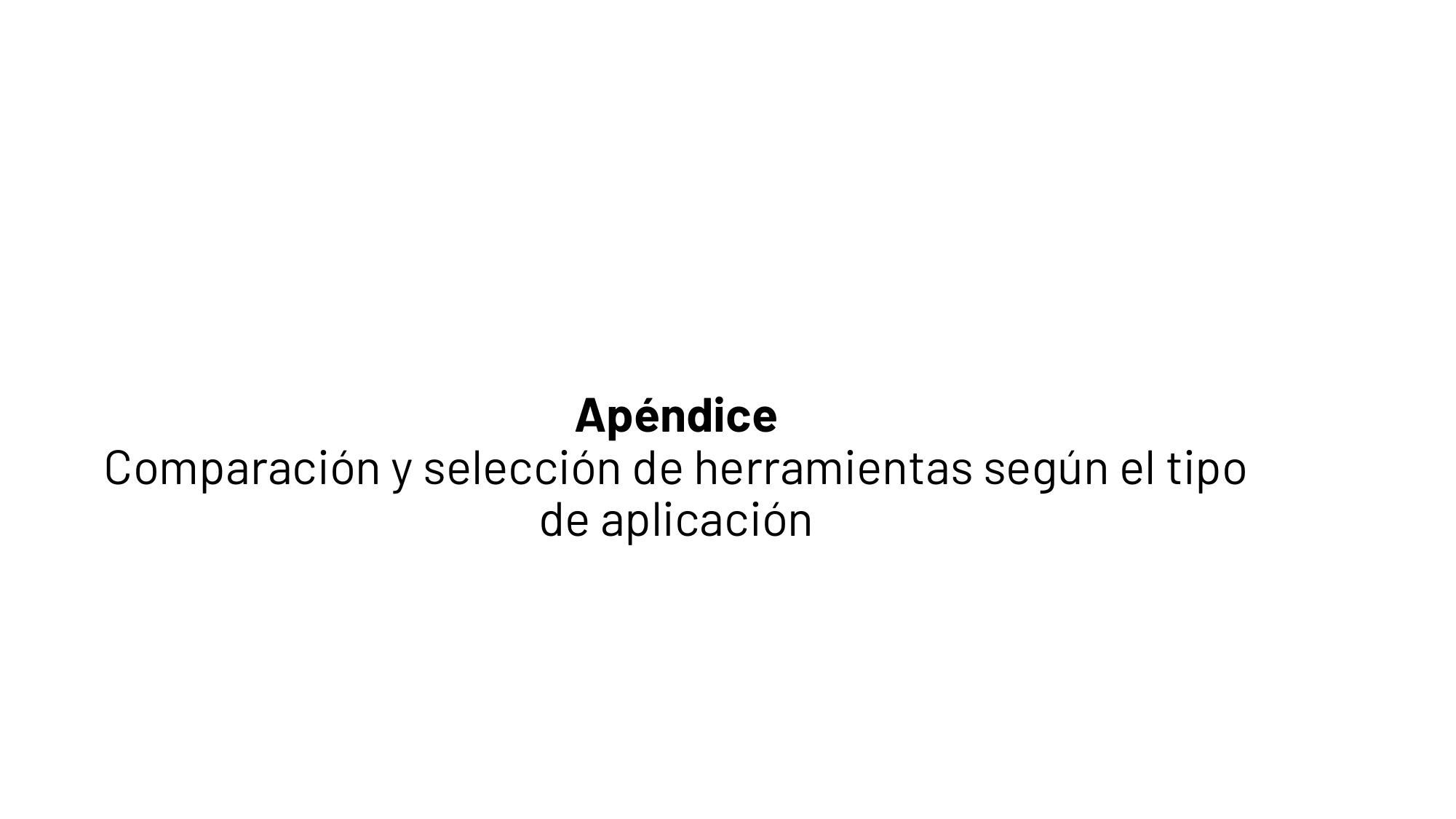

# Apéndice Comparación y selección de herramientas según el tipo de aplicación